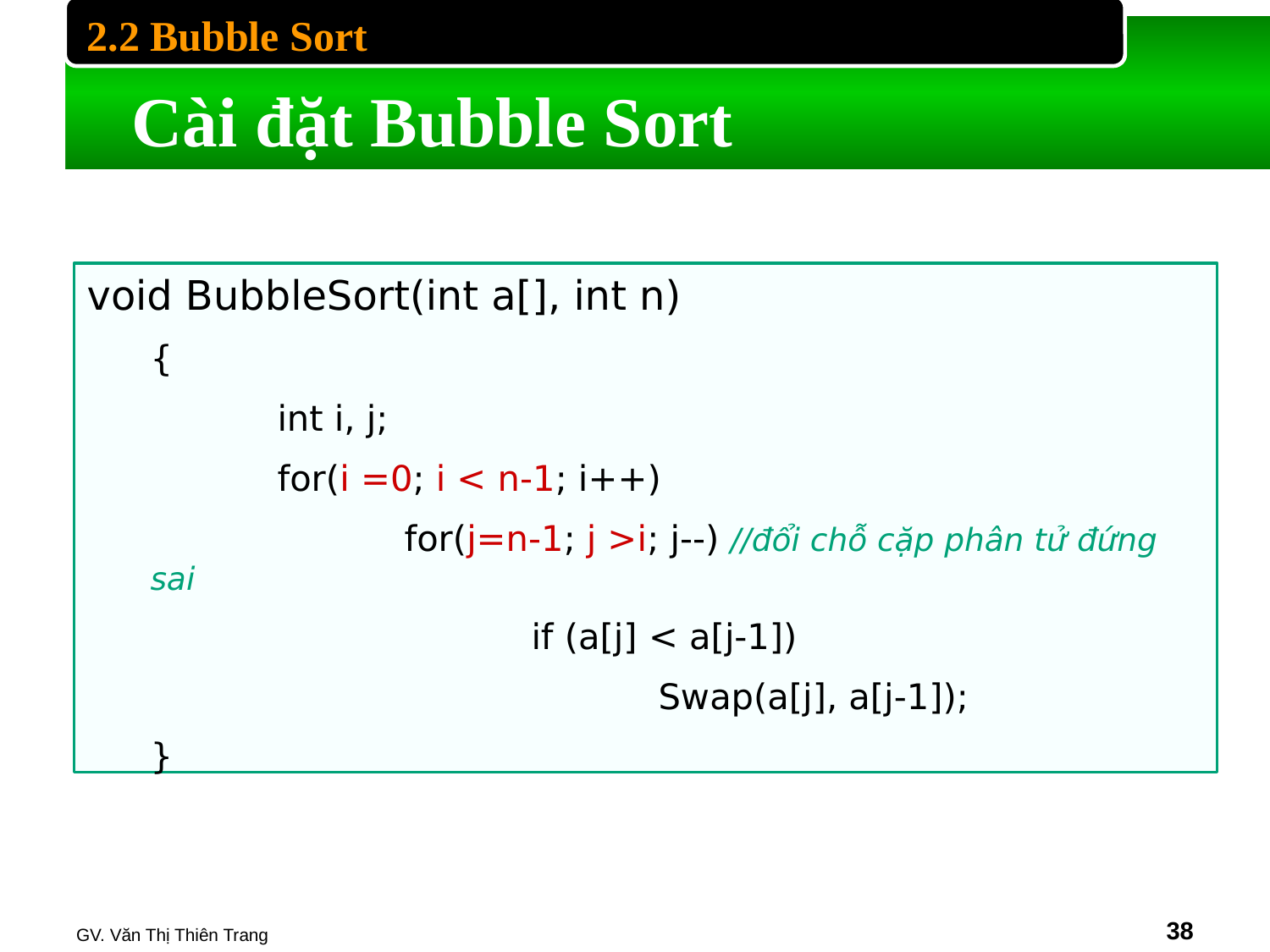

2.2 Bubble Sort
# Cài đặt Bubble Sort
void BubbleSort(int a[], int n)
{
	int i, j;
	for(i =0; i < n-1; i++)
		for(j=n-1; j >i; j--) //đổi chỗ cặp phân tử đứng sai
			if (a[j] < a[j-1])
				Swap(a[j], a[j-1]);
}
GV. Văn Thị Thiên Trang
38